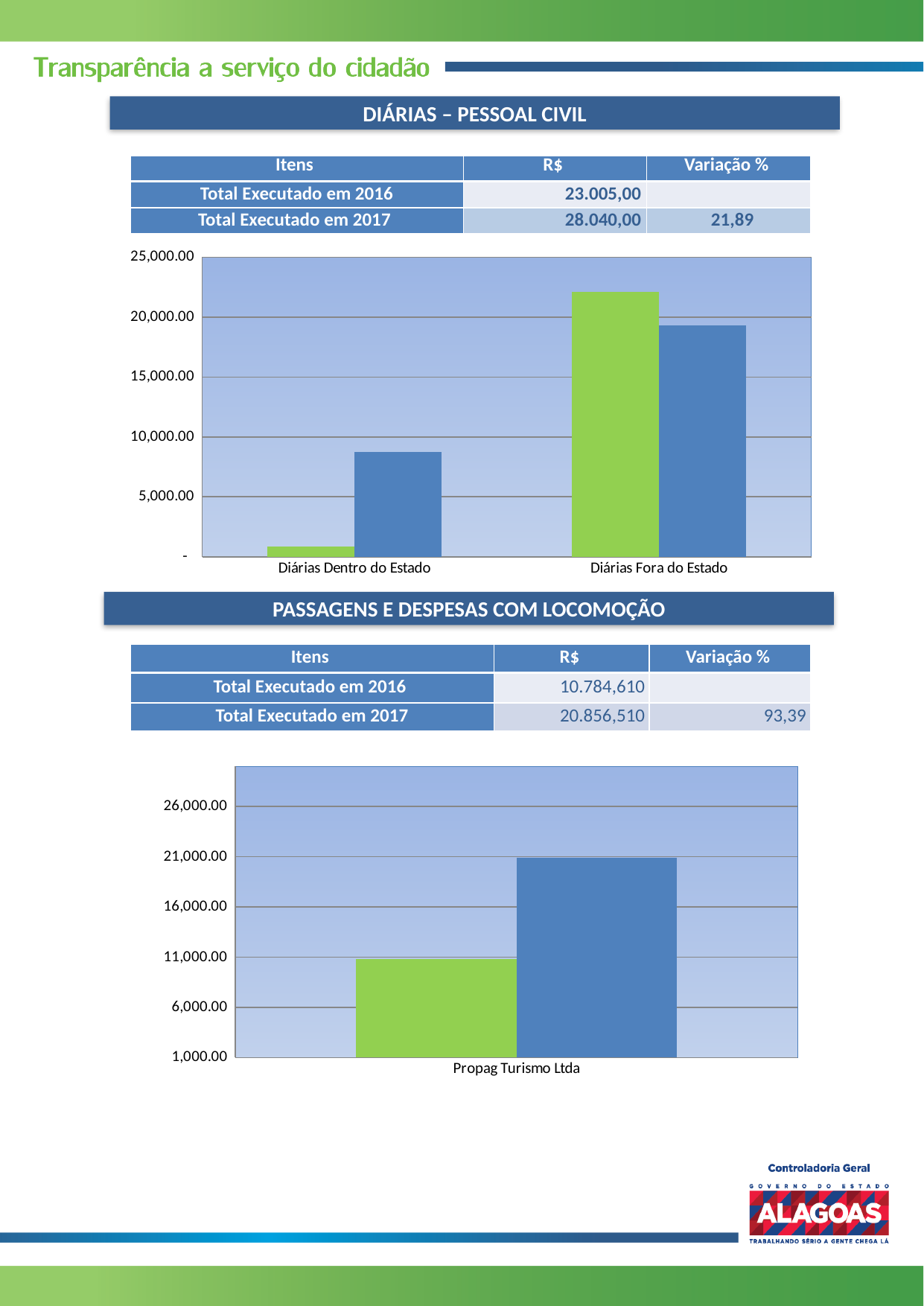

DIÁRIAS – PESSOAL CIVIL
| Itens | R$ | Variação % |
| --- | --- | --- |
| Total Executado em 2016 | 23.005,00 |  |
| Total Executado em 2017 | 28.040,00 | 21,89 |

### Chart

| Category |  |  |
|---|---|---|
| Diárias Dentro do Estado | 870.0 | 8750.0 |
| Diárias Fora do Estado | 22135.0 | 19290.0 |
PASSAGENS E DESPESAS COM LOCOMOÇÃO
| Itens | R$ | Variação % |
| --- | --- | --- |
| Total Executado em 2016 | 10.784,610 |  |
| Total Executado em 2017 | 20.856,510 | 93,39 |

### Chart

| Category |  |  |
|---|---|---|
| Propag Turismo Ltda | 10784.61 | 20856.50999999997 |